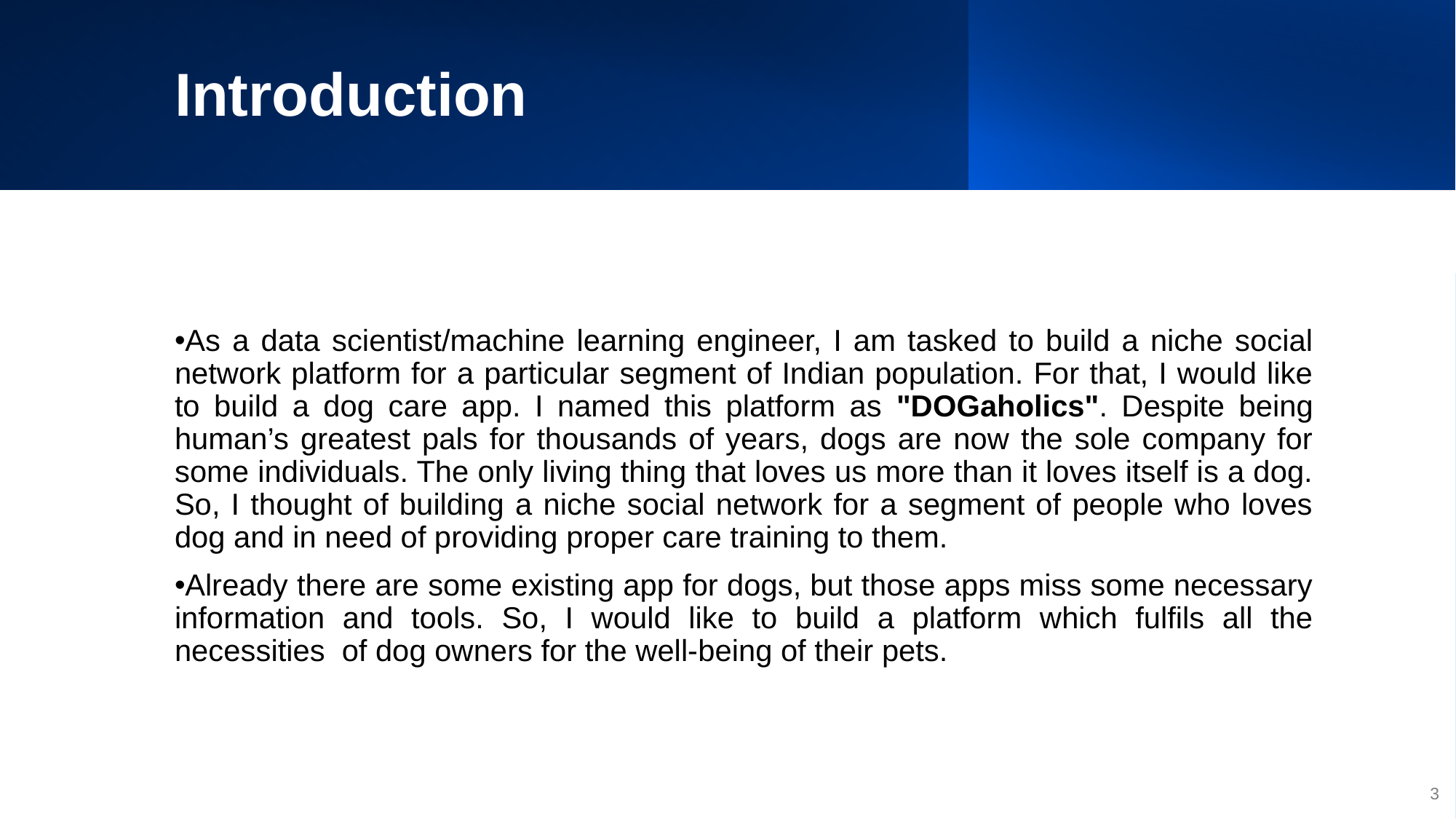

# Introduction
As a data scientist/machine learning engineer, I am tasked to build a niche social network platform for a particular segment of Indian population. For that, I would like to build a dog care app. I named this platform as "DOGaholics". Despite being human’s greatest pals for thousands of years, dogs are now the sole company for some individuals. The only living thing that loves us more than it loves itself is a dog. So, I thought of building a niche social network for a segment of people who loves dog and in need of providing proper care training to them.
Already there are some existing app for dogs, but those apps miss some necessary information and tools. So, I would like to build a platform which fulfils all the necessities  of dog owners for the well-being of their pets.
3